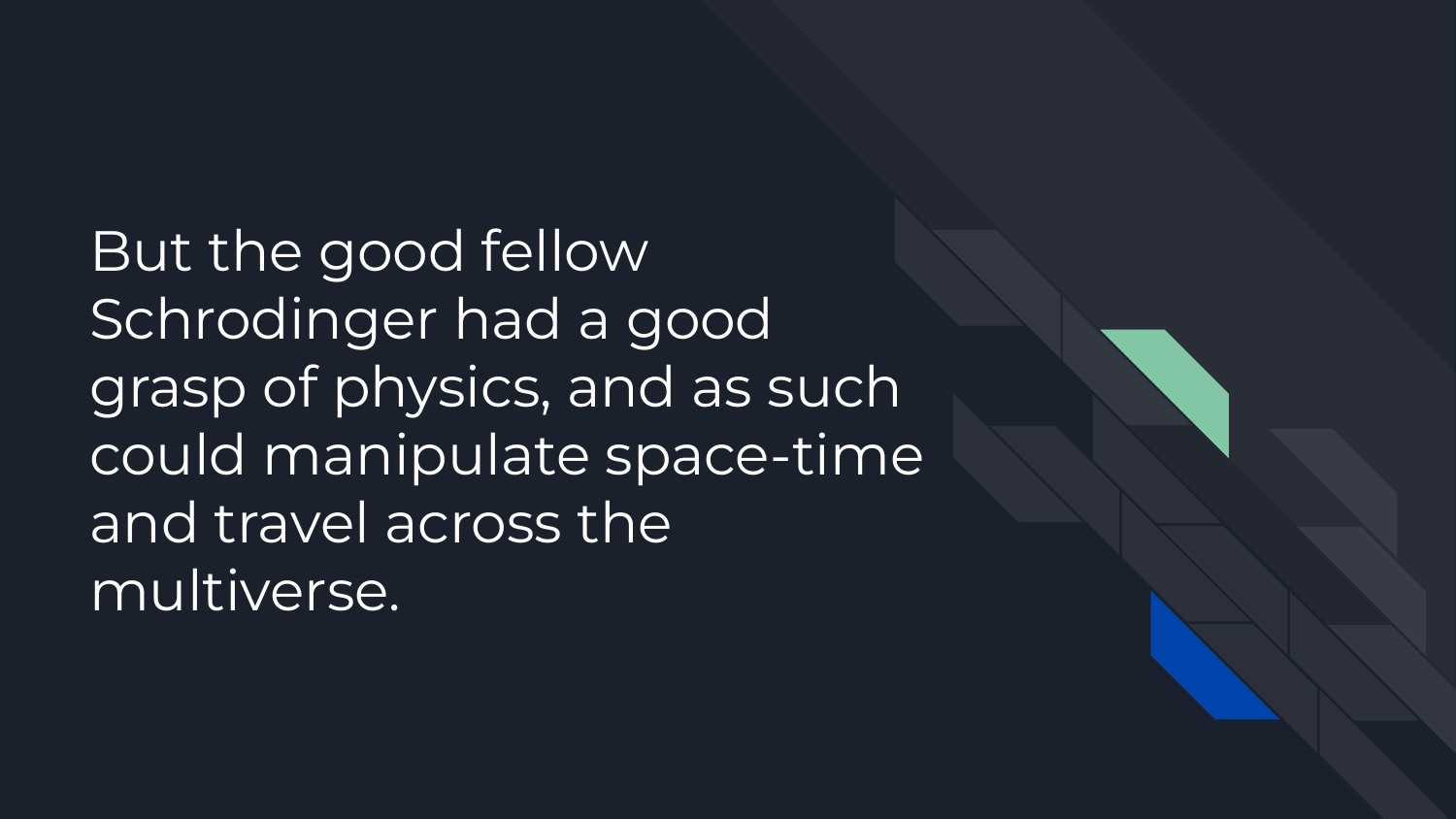

# But the good fellow Schrodinger had a good grasp of physics, and as such could manipulate space-time and travel across the multiverse.